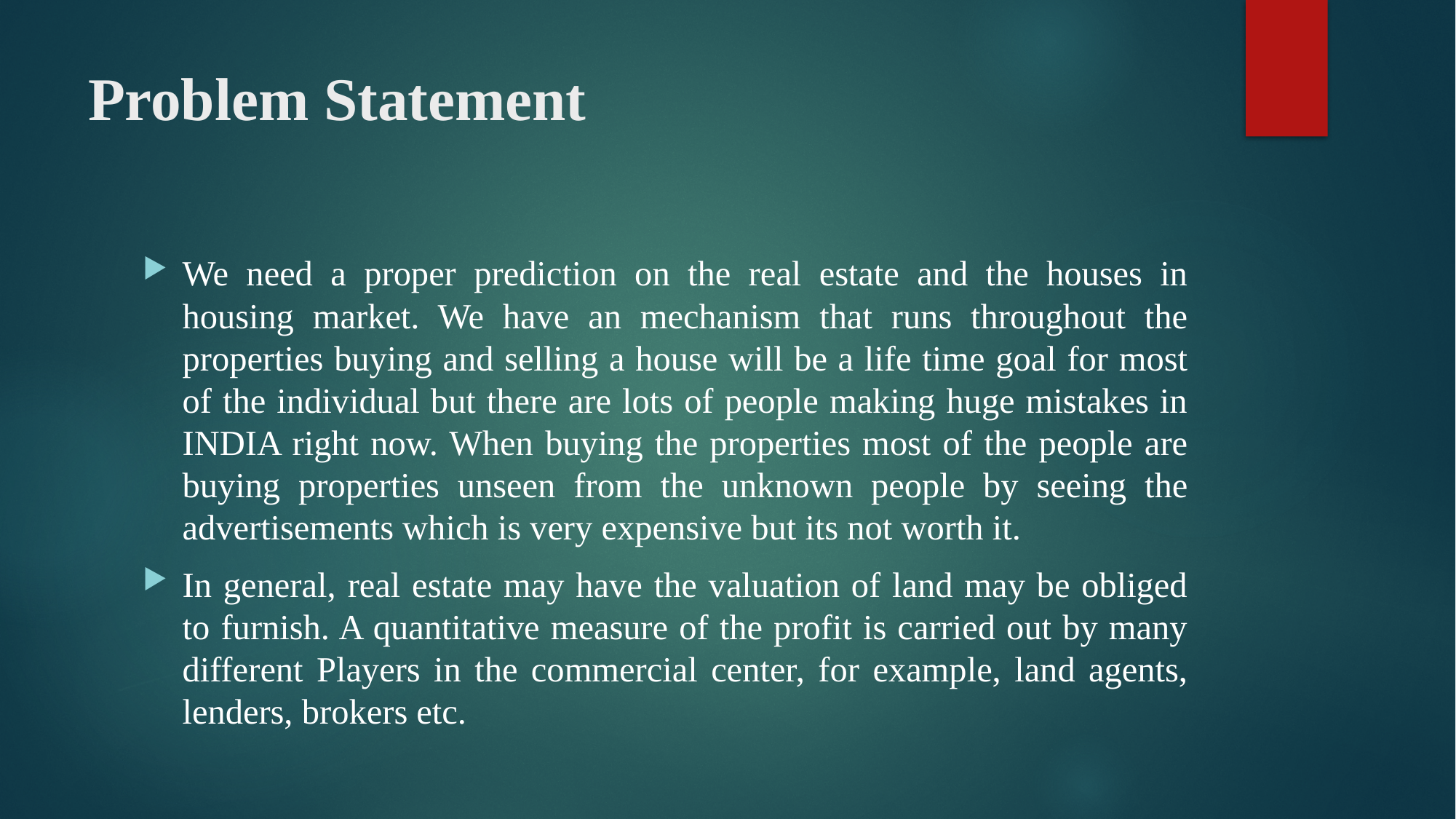

# Problem Statement
We need a proper prediction on the real estate and the houses in housing market. We have an mechanism that runs throughout the properties buying and selling a house will be a life time goal for most of the individual but there are lots of people making huge mistakes in INDIA right now. When buying the properties most of the people are buying properties unseen from the unknown people by seeing the advertisements which is very expensive but its not worth it.
In general, real estate may have the valuation of land may be obliged to furnish. A quantitative measure of the profit is carried out by many different Players in the commercial center, for example, land agents, lenders, brokers etc.